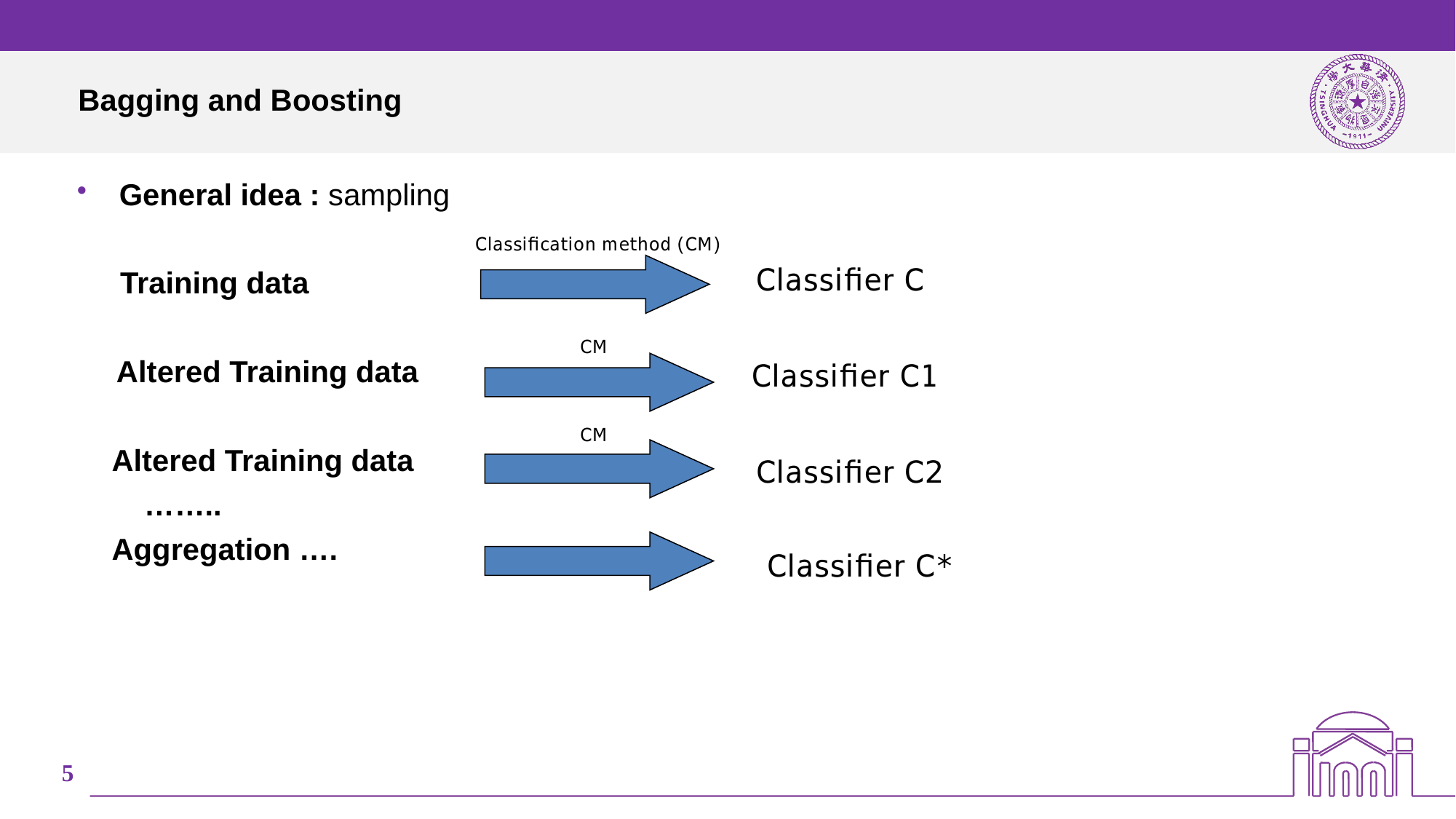

# Bagging and Boosting
General idea : sampling

     Training data

     Altered Training data

    Altered Training data
	   ……..
    Aggregation ….

Classification method (CM)

Classifier C
CM
Classifier C1

CM

Classifier C2

Classifier C*